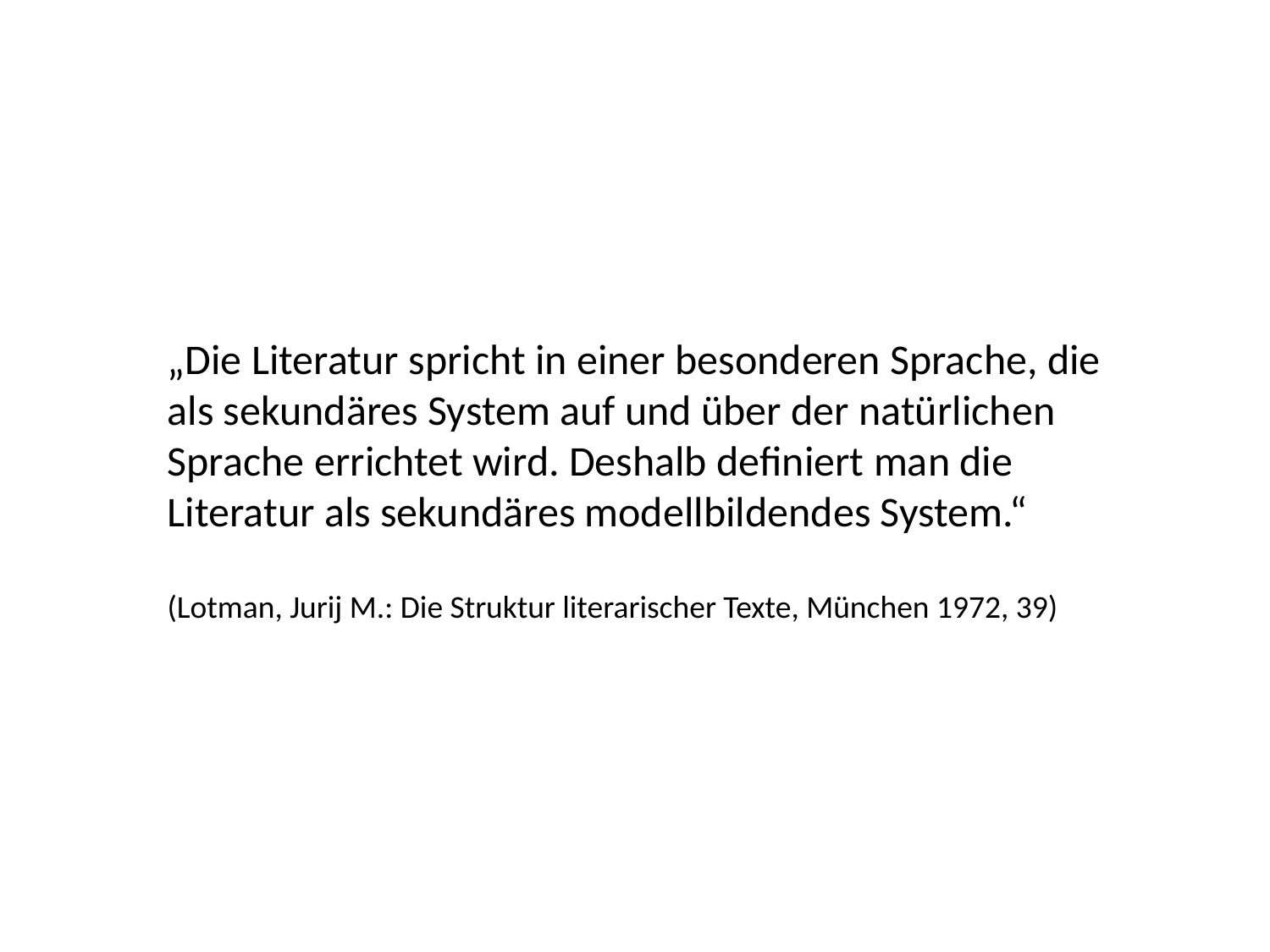

„Die Literatur spricht in einer besonderen Sprache, die als sekundäres System auf und über der natürlichen Sprache errichtet wird. Deshalb definiert man die Literatur als sekundäres modellbildendes System.“

(Lotman, Jurij M.: Die Struktur literarischer Texte, München 1972, 39)